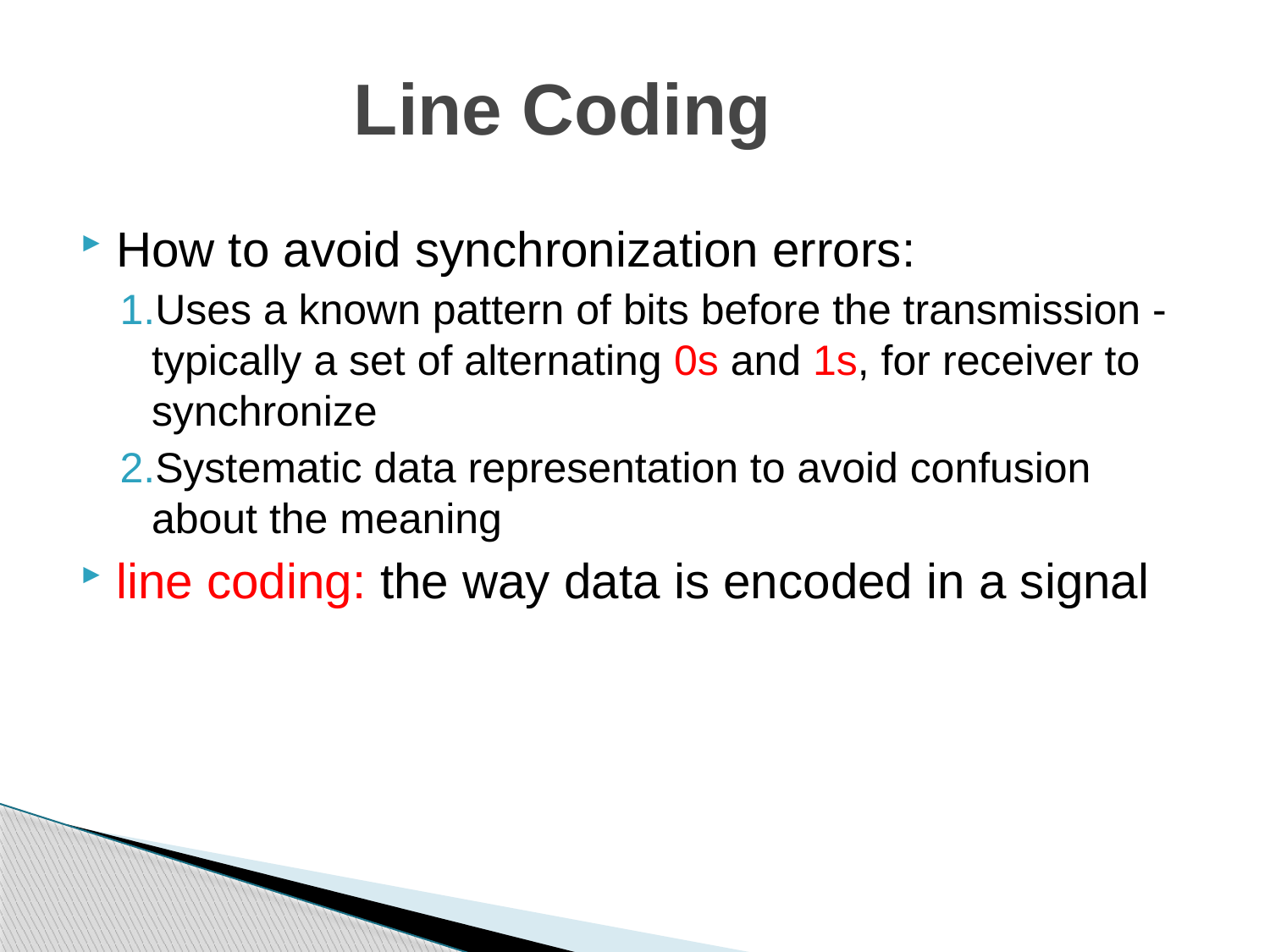

Line Coding
How to avoid synchronization errors:
Uses a known pattern of bits before the transmission - typically a set of alternating 0s and 1s, for receiver to synchronize
Systematic data representation to avoid confusion about the meaning
line coding: the way data is encoded in a signal